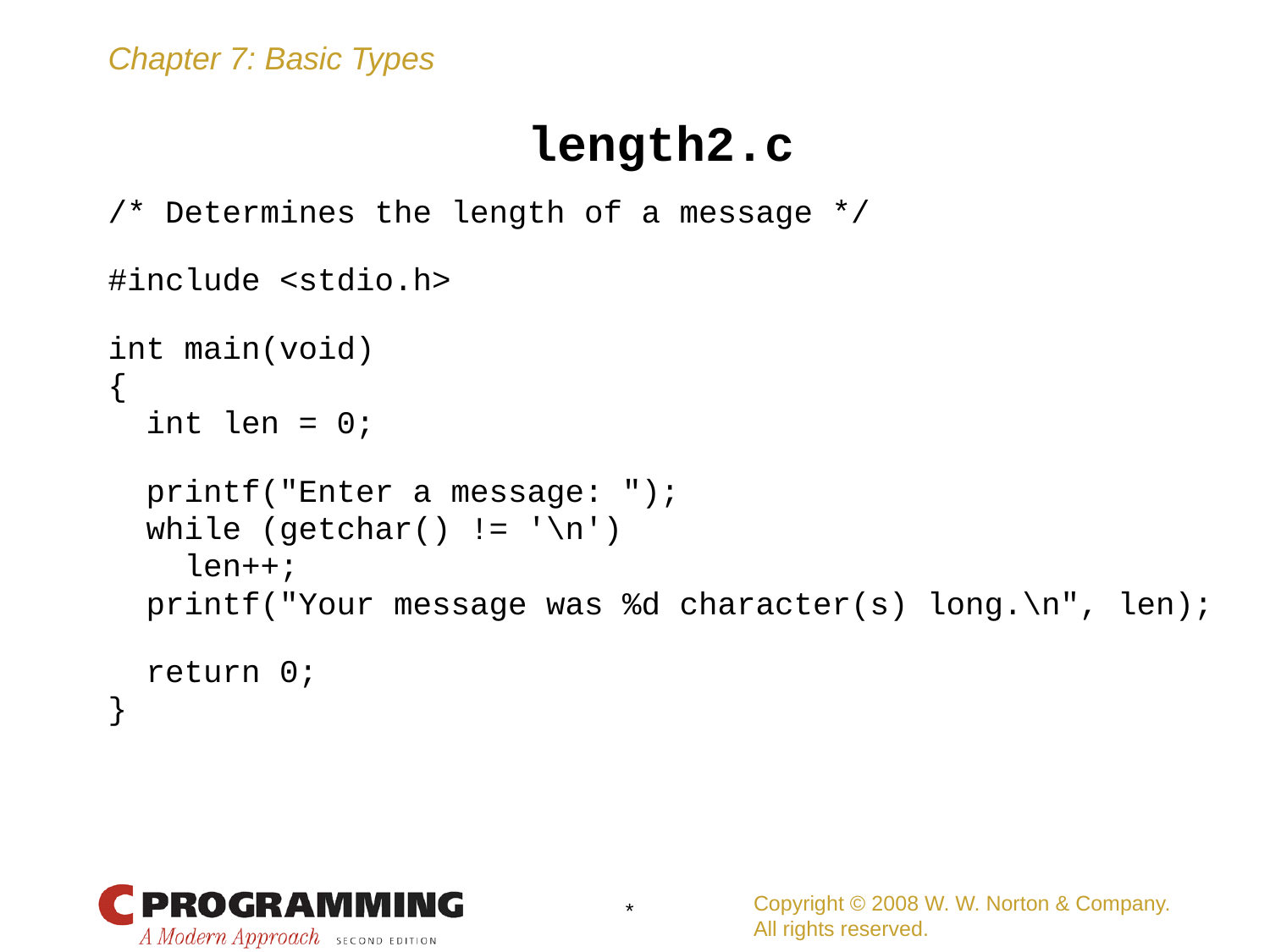

# length2.c

/* Determines the length of a message */

#include <stdio.h>

int main(void)
{
  int len = 0;

  printf("Enter a message: ");
  while (getchar() != '\n')
    len++;
  printf("Your message was %d character(s) long.\n", len);

  return 0;
}

Copyright © 2008 W. W. Norton & Company.
All rights reserved.
*